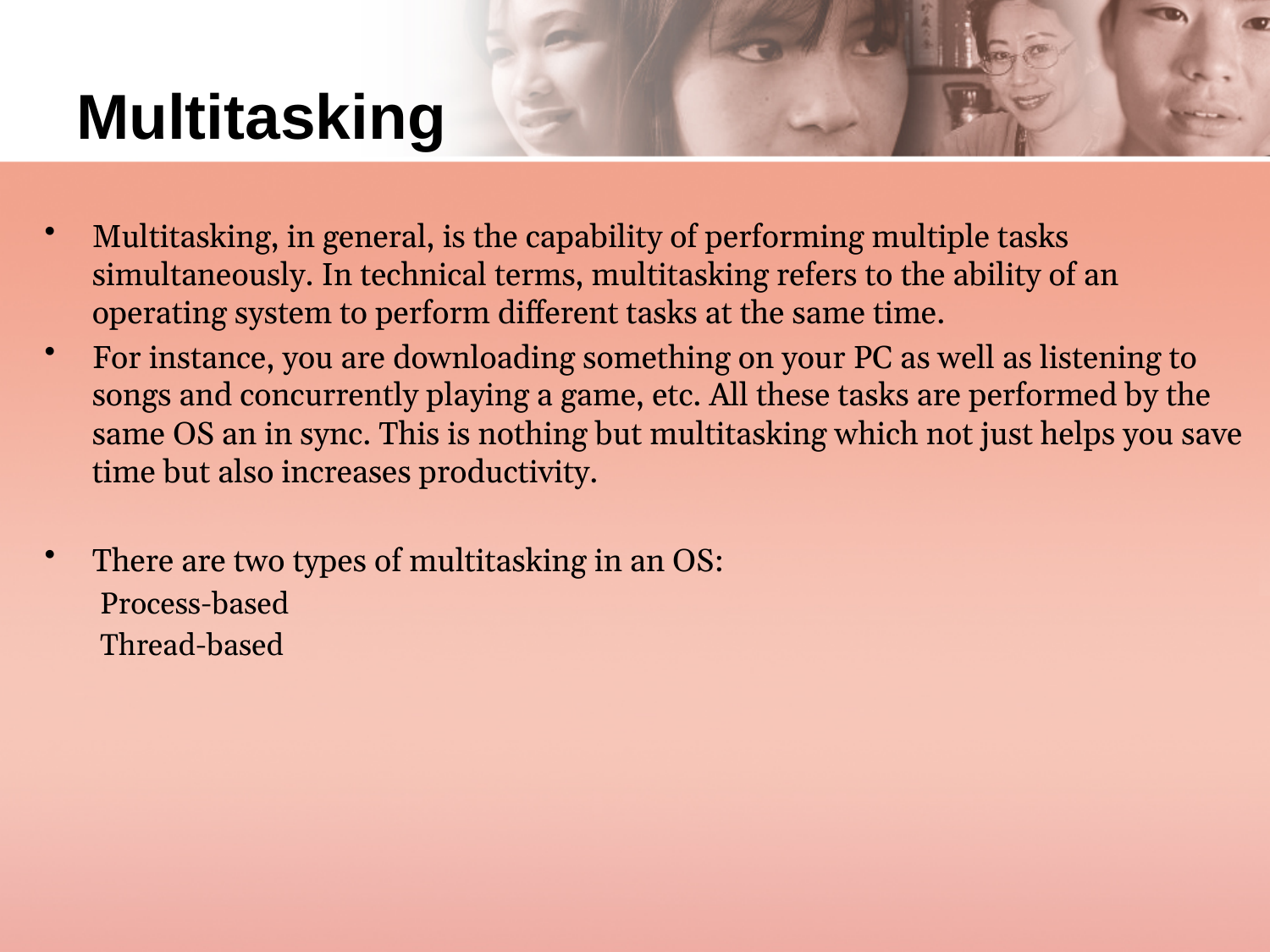

# Multitasking

Multitasking, in general, is the capability of performing multiple tasks simultaneously. In technical terms, multitasking refers to the ability of an operating system to perform different tasks at the same time.
For instance, you are downloading something on your PC as well as listening to songs and concurrently playing a game, etc. All these tasks are performed by the same OS an in sync. This is nothing but multitasking which not just helps you save time but also increases productivity.

There are two types of multitasking in an OS:
Process-based
Thread-based